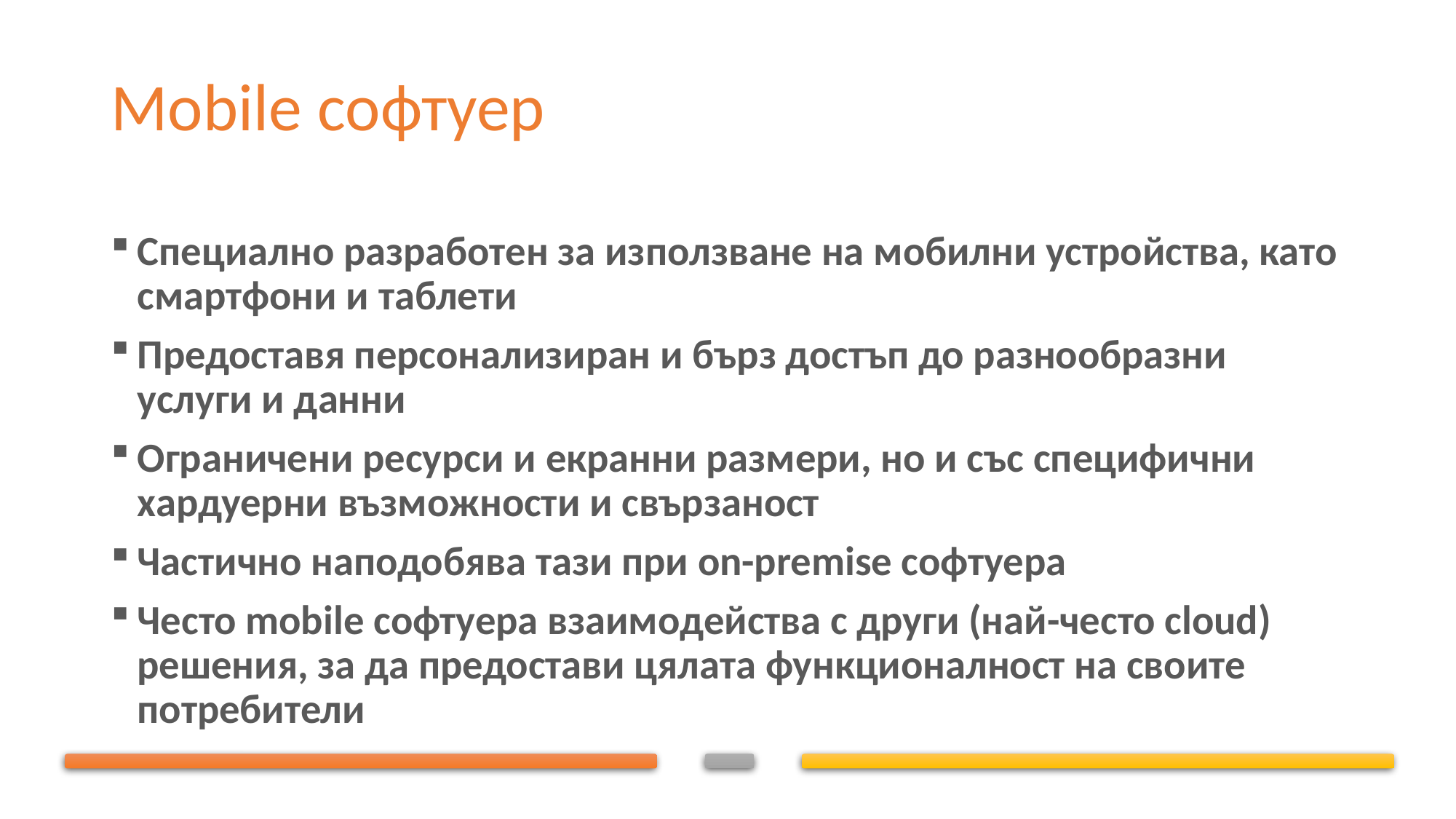

# Mobile софтуер
Специално разработен за използване на мобилни устройства, като смартфони и таблети
Предоставя персонализиран и бърз достъп до разнообразни услуги и данни
Ограничени ресурси и екранни размери, но и със специфични хардуерни възможности и свързаност
Частично наподобява тази при on-premise софтуера
Често mobile софтуера взаимодейства с други (най-често cloud) решения, за да предостави цялата функционалност на своите потребители